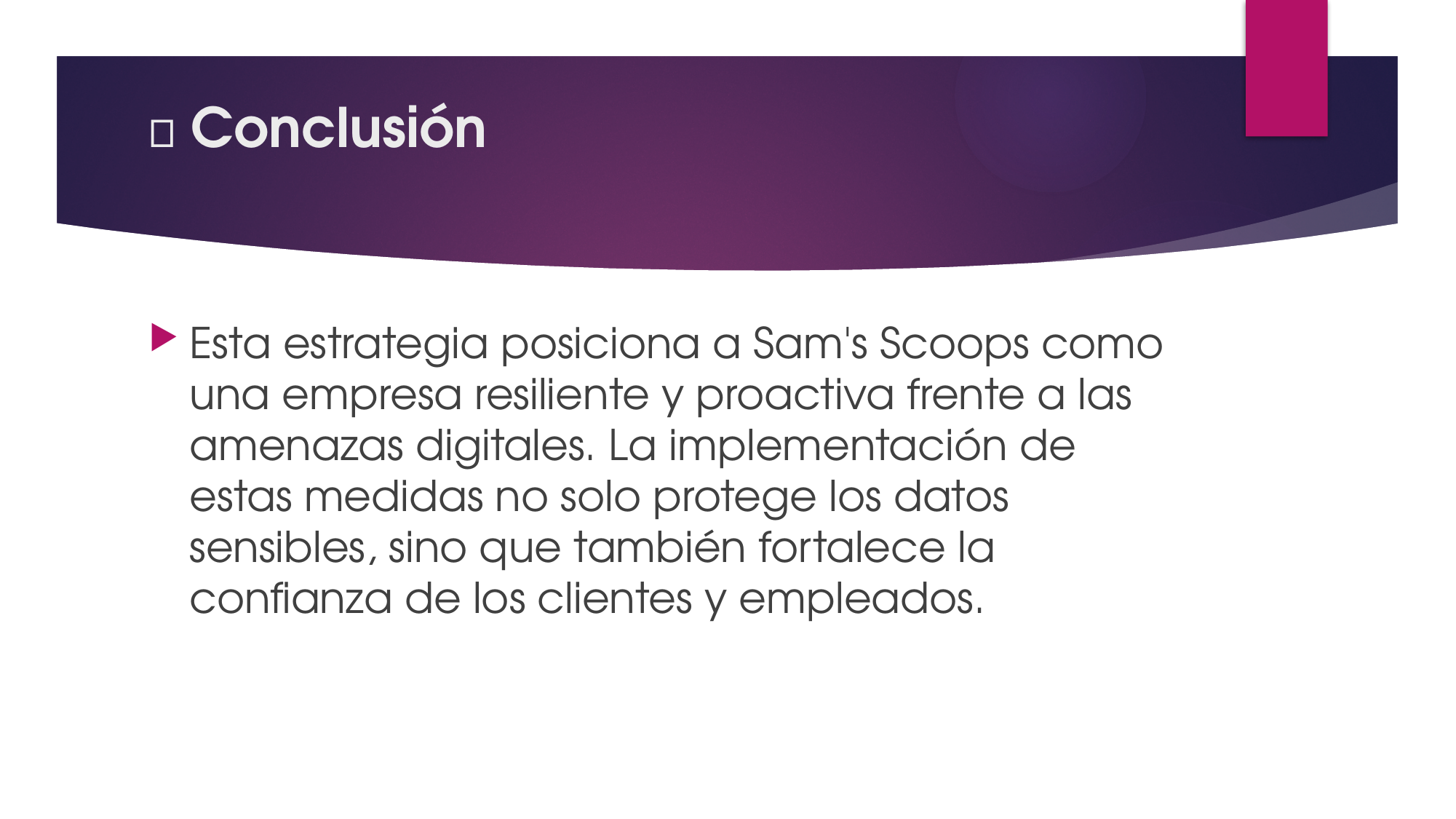

# 🧾 Conclusión
Esta estrategia posiciona a Sam's Scoops como una empresa resiliente y proactiva frente a las amenazas digitales. La implementación de estas medidas no solo protege los datos sensibles, sino que también fortalece la confianza de los clientes y empleados.